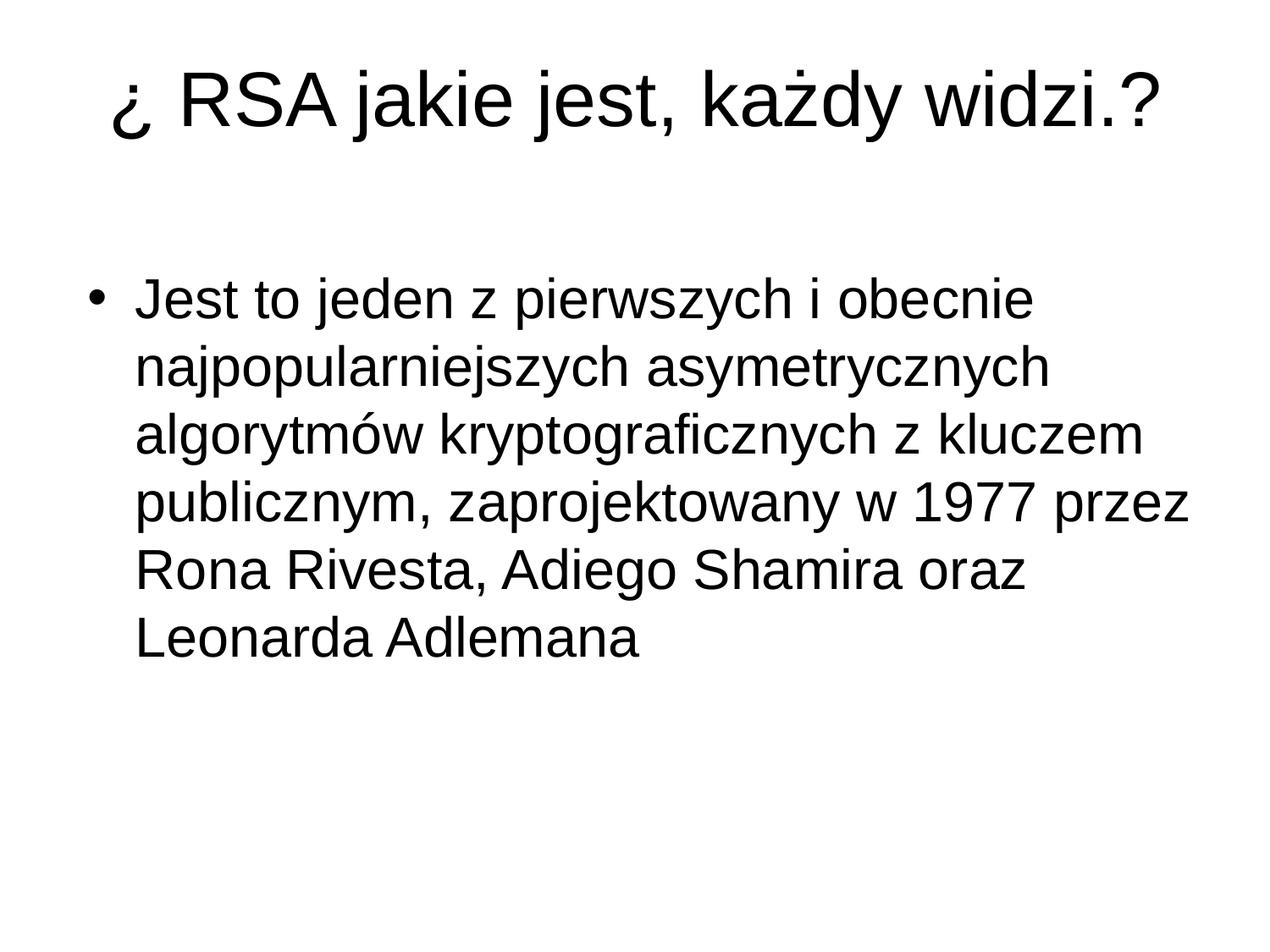

# ¿ RSA jakie jest, każdy widzi.?
Jest to jeden z pierwszych i obecnie najpopularniejszych asymetrycznych algorytmów kryptograficznych z kluczem publicznym, zaprojektowany w 1977 przez Rona Rivesta, Adiego Shamira oraz Leonarda Adlemana